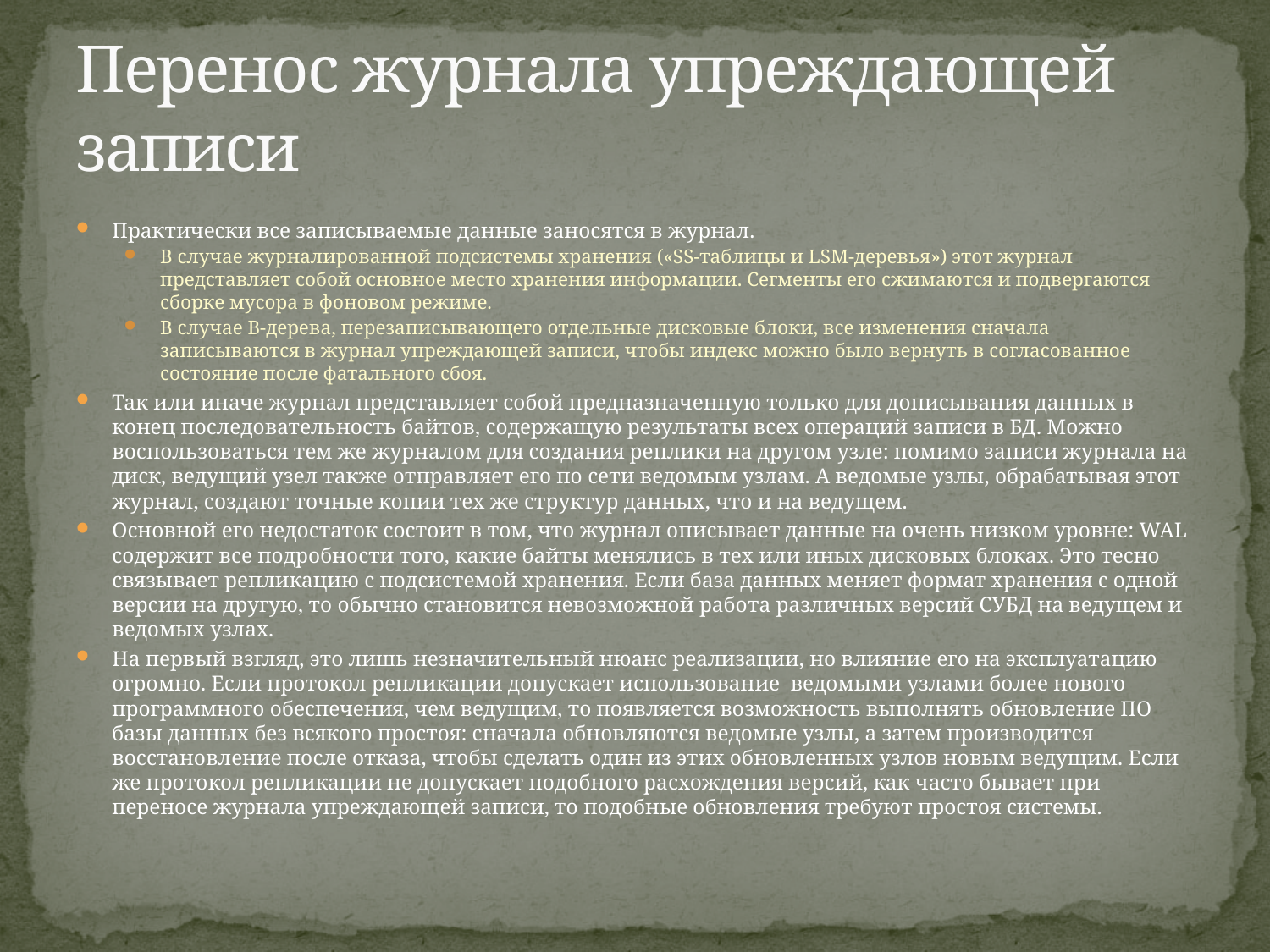

# Перенос журнала упреждающей записи
Практически все записываемые данные заносятся в журнал.
В случае журналированной подсистемы хранения («SS-таблицы и LSM-деревья») этот журнал представляет собой основное место хранения информации. Сегменты его сжимаются и подвергаются сборке мусора в фоновом режиме.
В случае B-дерева, перезаписывающего отдельные дисковые блоки, все изменения сначала записываются в журнал упреждающей записи, чтобы индекс можно было вернуть в согласованное состояние после фатального сбоя.
Так или иначе журнал представляет собой предназначенную только для дописывания данных в конец последовательность байтов, содержащую результаты всех операций записи в БД. Можно воспользоваться тем же журналом для создания реплики на другом узле: помимо записи журнала на диск, ведущий узел также отправляет его по сети ведомым узлам. А ведомые узлы, обрабатывая этот журнал, создают точные копии тех же структур данных, что и на ведущем.
Основной его недостаток состоит в том, что журнал описывает данные на очень низком уровне: WAL содержит все подробности того, какие байты менялись в тех или иных дисковых блоках. Это тесно связывает репликацию с подсистемой хранения. Если база данных меняет формат хранения с одной версии на другую, то обычно становится невозможной работа различных версий СУБД на ведущем и ведомых узлах.
На первый взгляд, это лишь незначительный нюанс реализации, но влияние его на эксплуатацию огромно. Если протокол репликации допускает использование  ведомыми узлами более нового программного обеспечения, чем ведущим, то появляется возможность выполнять обновление ПО базы данных без всякого простоя: сначала обновляются ведомые узлы, а затем производится восстановление после отказа, чтобы сделать один из этих обновленных узлов новым ведущим. Если же протокол репликации не допускает подобного расхождения версий, как часто бывает при переносе журнала упреждающей записи, то подобные обновления требуют простоя системы.